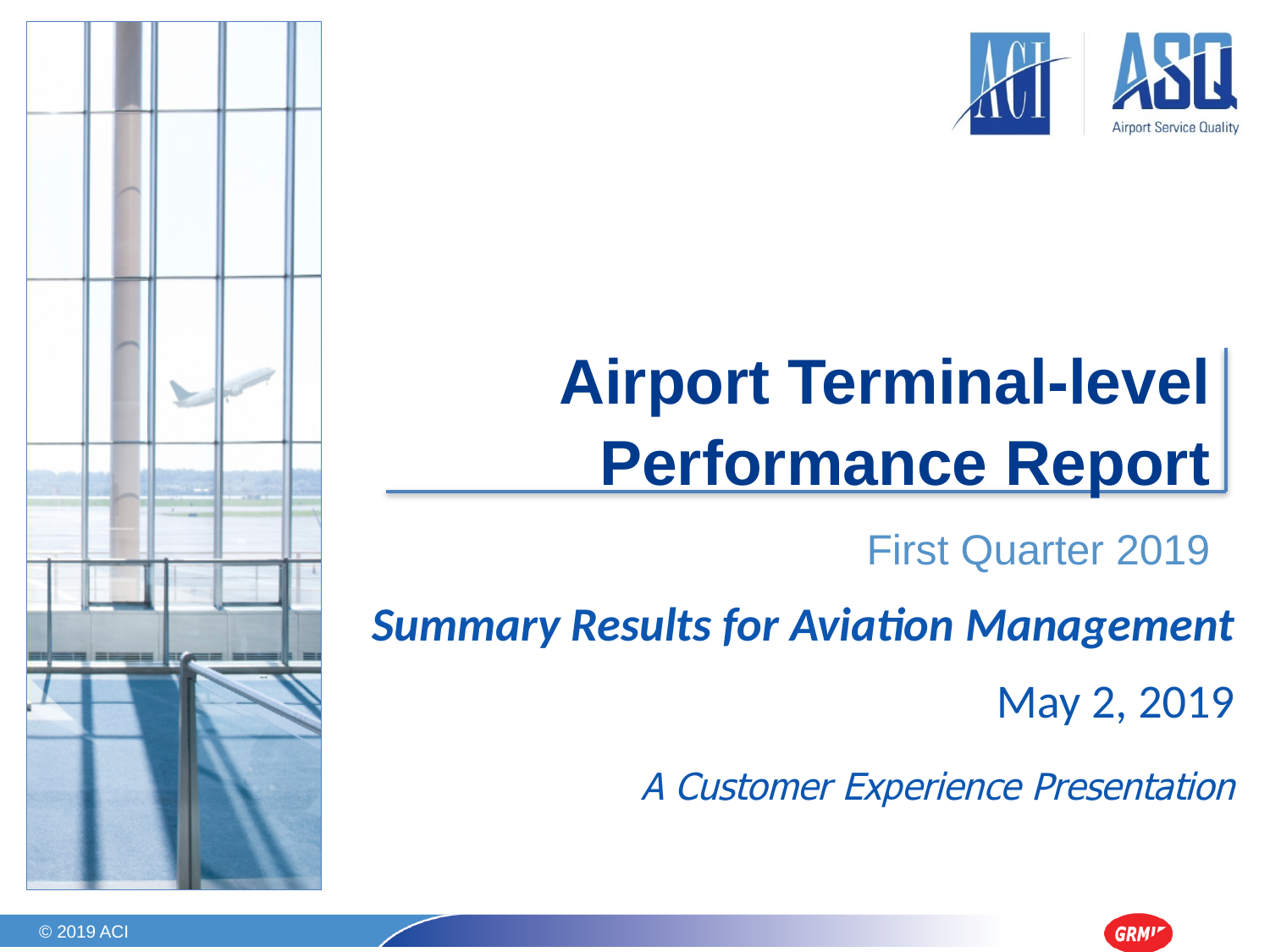

# Airport Terminal-level Performance Report
First Quarter 2019
Summary Results for Aviation Management
May 2, 2019
A Customer Experience Presentation

© 2019 ACI